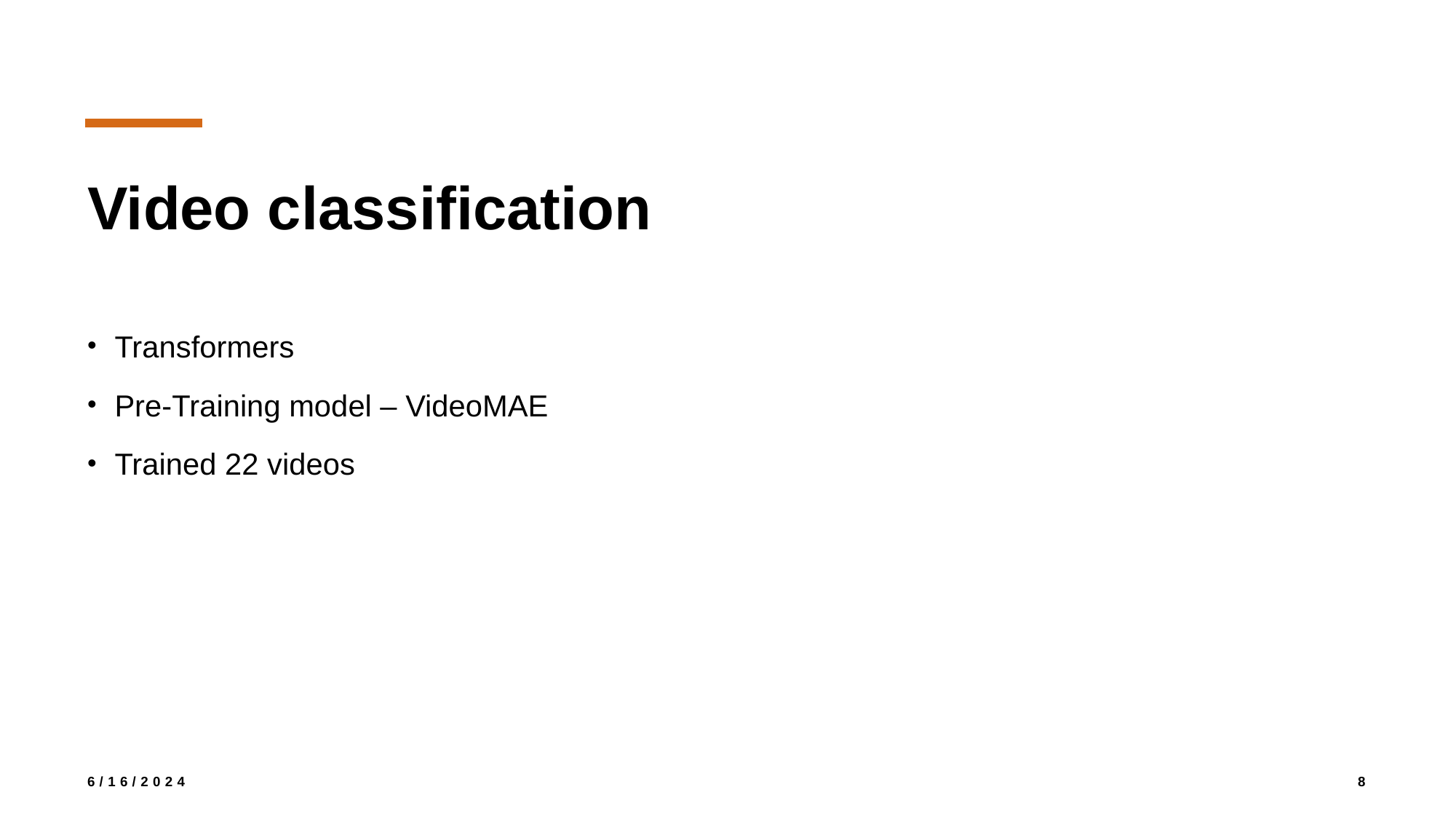

# Video classification
Transformers
Pre-Training model – VideoMAE
Trained 22 videos
6/16/2024

8